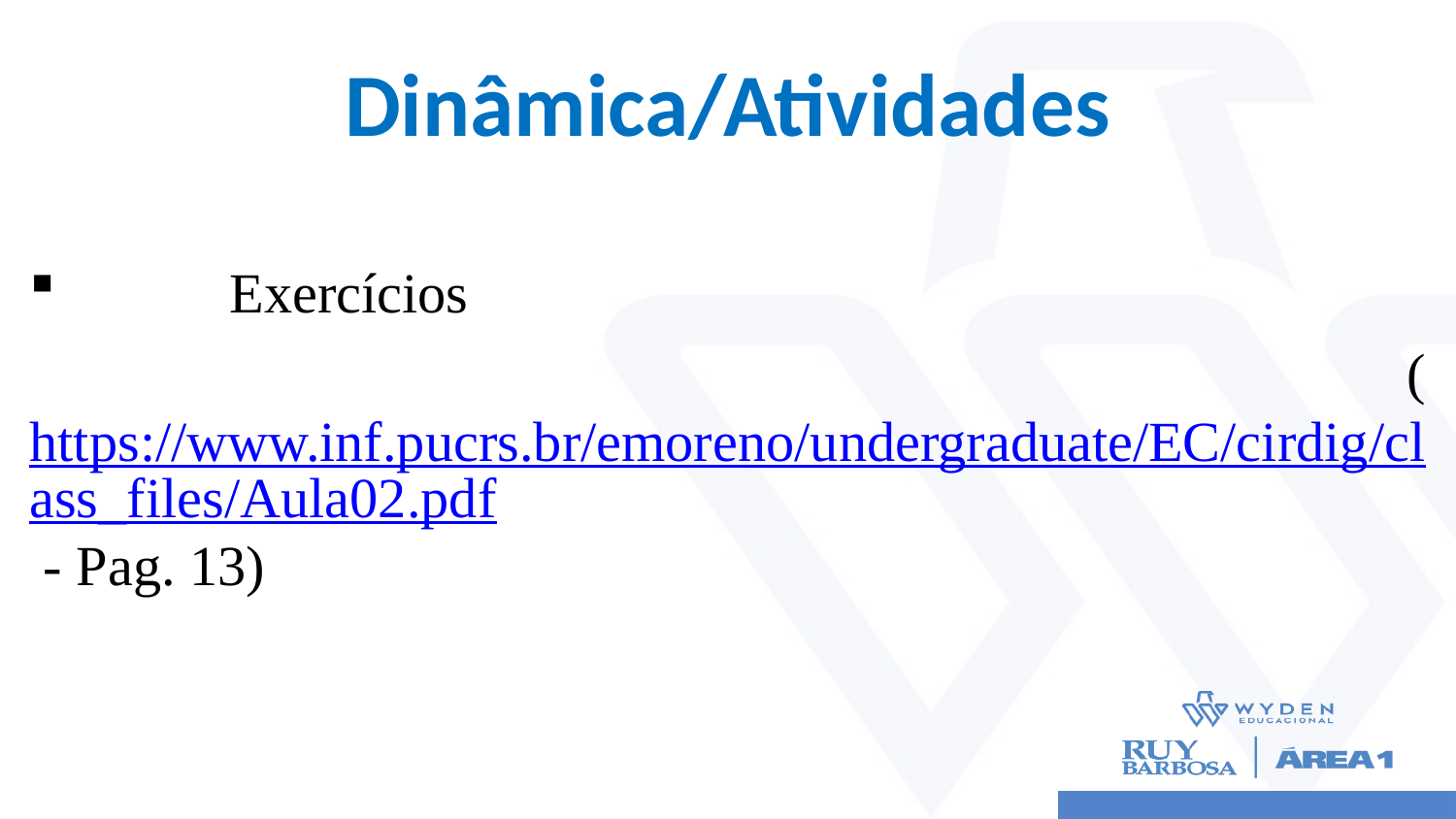

# Dinâmica/Atividades

	Exercícios
 	(https://www.inf.pucrs.br/emoreno/undergraduate/EC/cirdig/class_files/Aula02.pdf - Pag. 13)